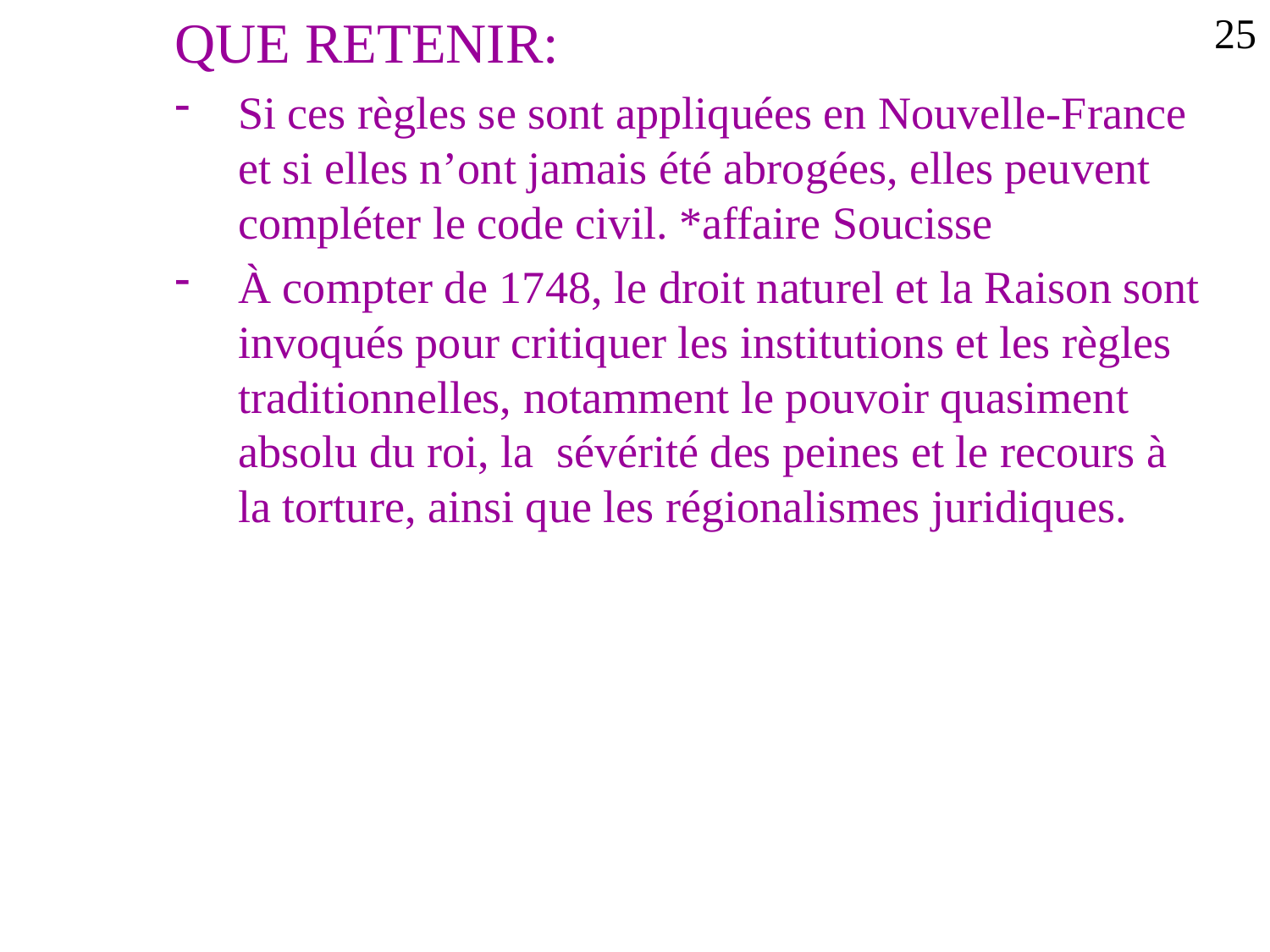

QUE RETENIR:
Si ces règles se sont appliquées en Nouvelle-France et si elles n’ont jamais été abrogées, elles peuvent compléter le code civil. *affaire Soucisse
À compter de 1748, le droit naturel et la Raison sont invoqués pour critiquer les institutions et les règles traditionnelles, notamment le pouvoir quasiment absolu du roi, la  sévérité des peines et le recours à la torture, ainsi que les régionalismes juridiques.
25